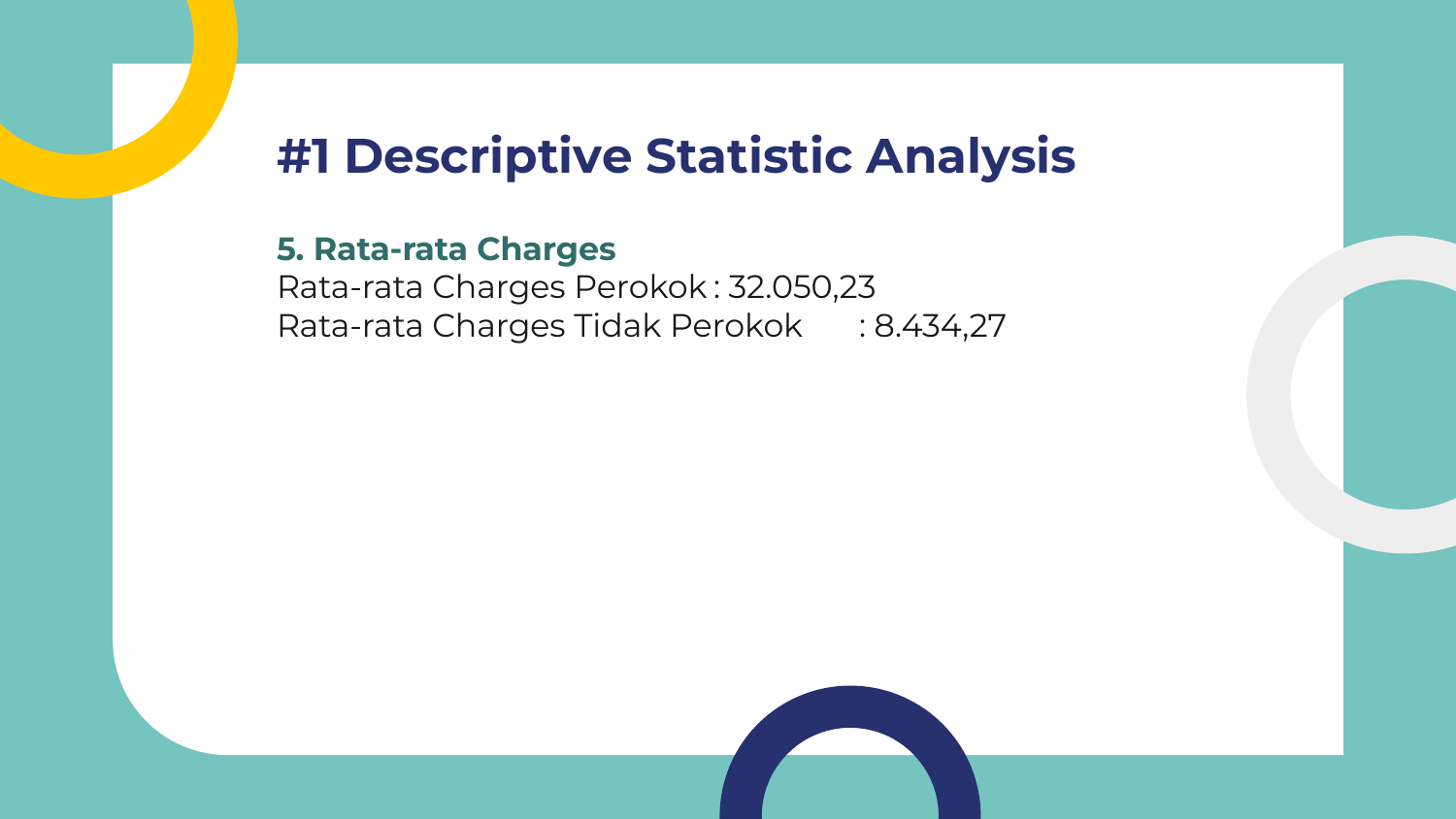

# #1 Descriptive Statistic Analysis
5. Rata-rata Charges
Rata-rata Charges Perokok	: 32.050,23
Rata-rata Charges Tidak Perokok	: 8.434,27